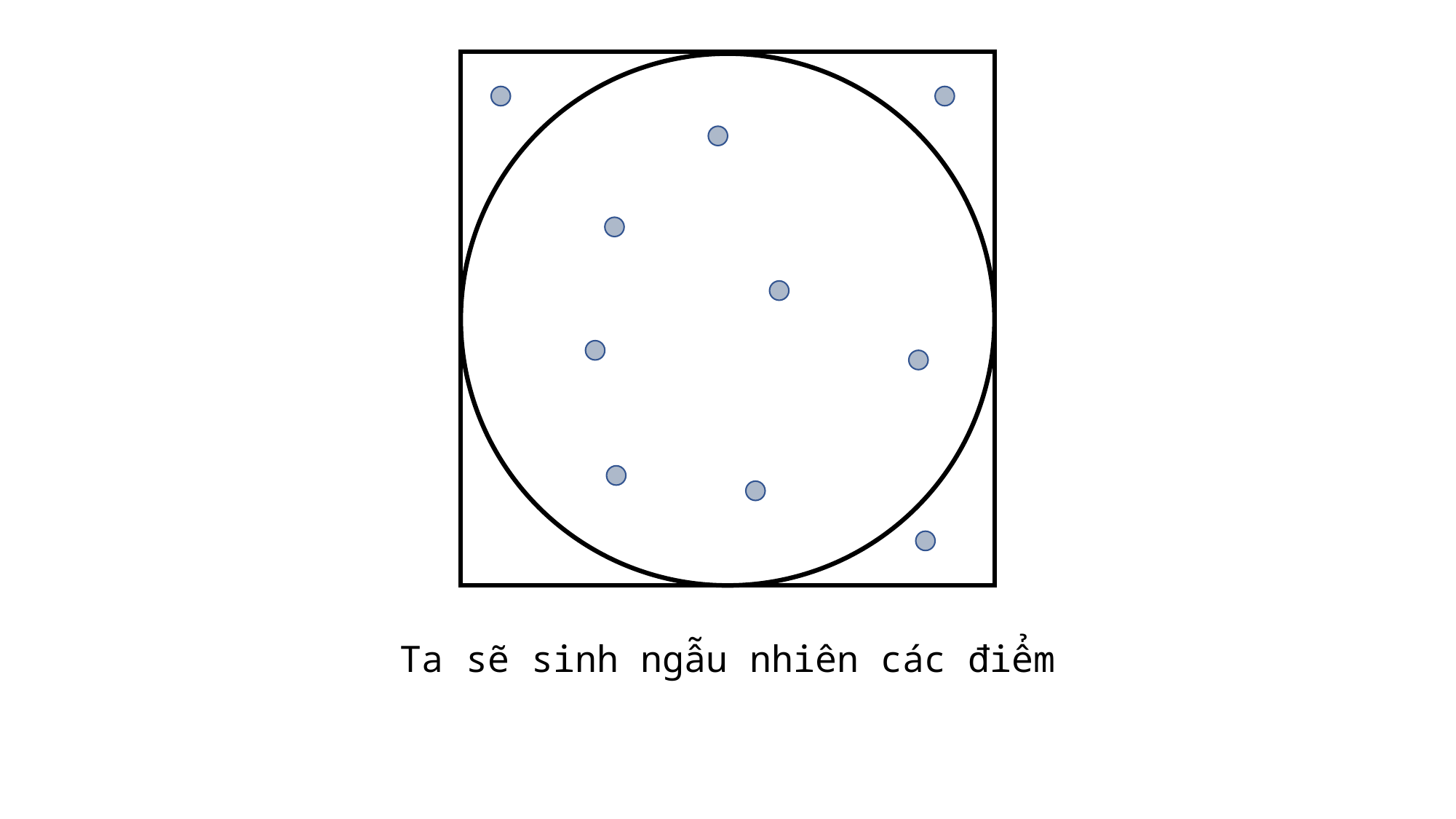

Ta sẽ sinh ngẫu nhiên các điểm